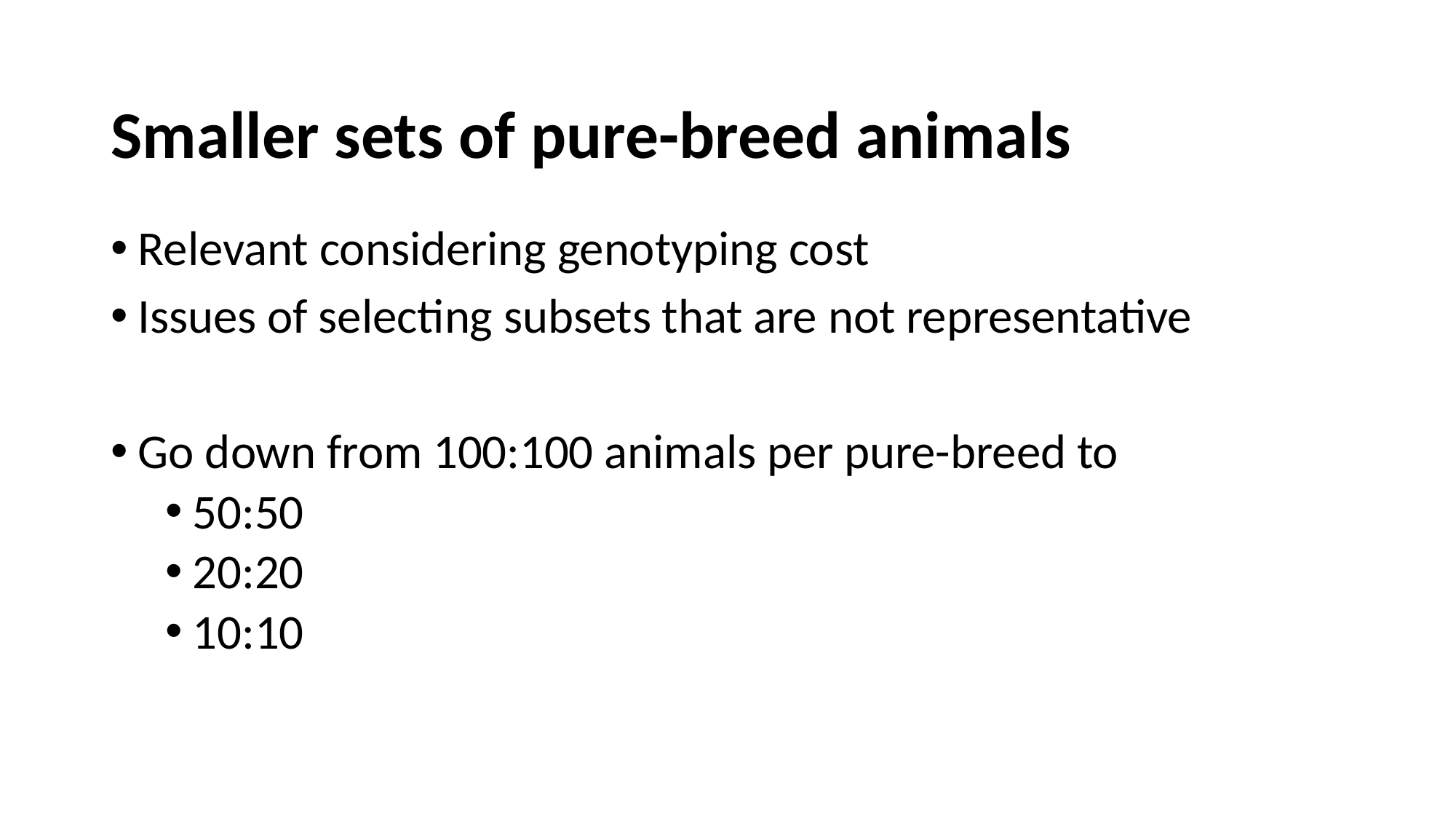

# Smaller sets of pure-breed animals
Relevant considering genotyping cost
Issues of selecting subsets that are not representative

Go down from 100:100 animals per pure-breed to
50:50
20:20
10:10